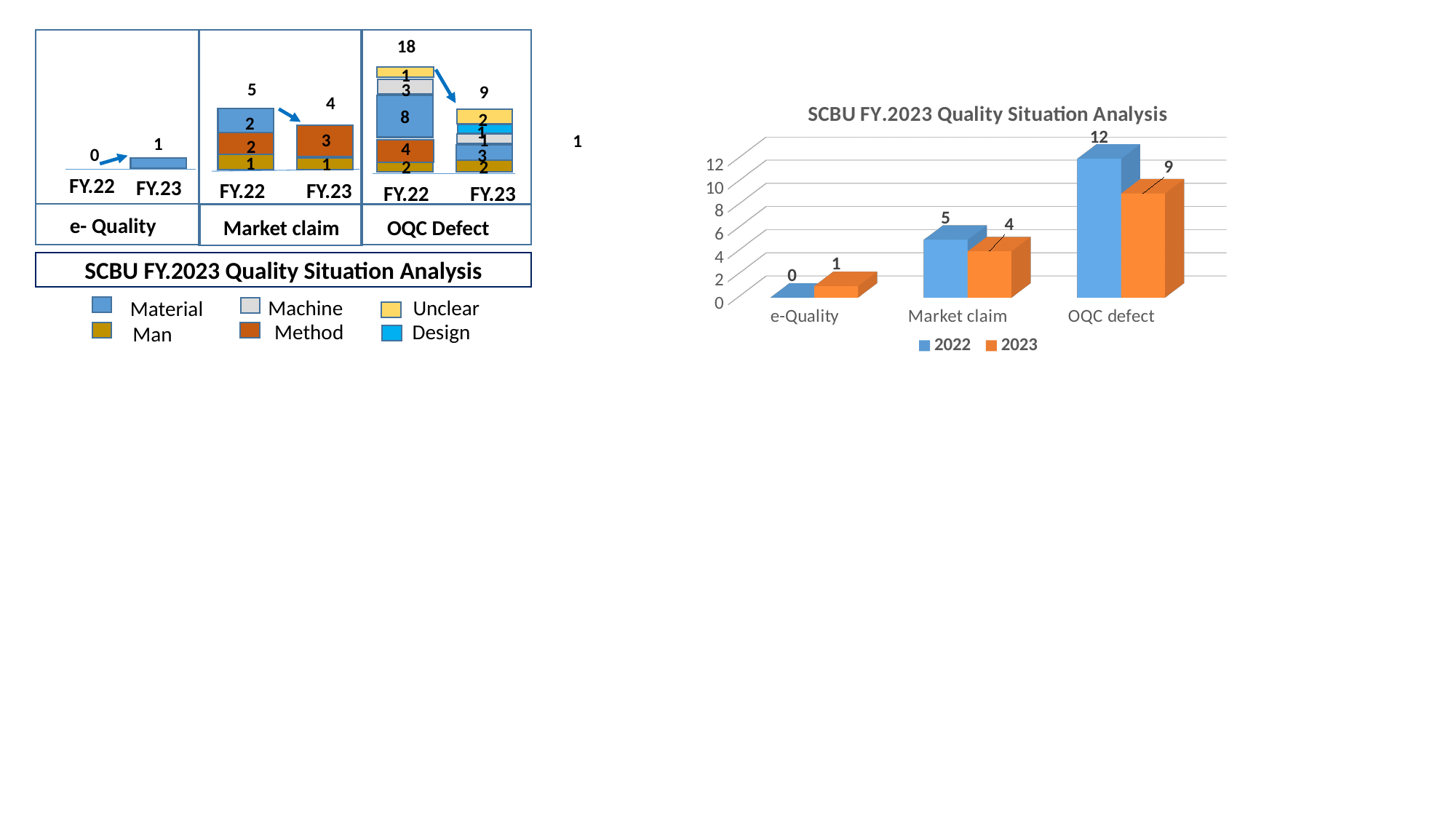

18
1

8

9
3
5
4

FY.22
FY.23

[unsupported chart]

2
2
1
3
1
1
2
1
0

FY.22
FY.23

4

3
1
1
2
2
FY.22
FY.23

e- Quality
OQC Defect
Market claim
SCBU FY.2023 Quality Situation Analysis
Unclear
Machine
Material

Method
Man

Design